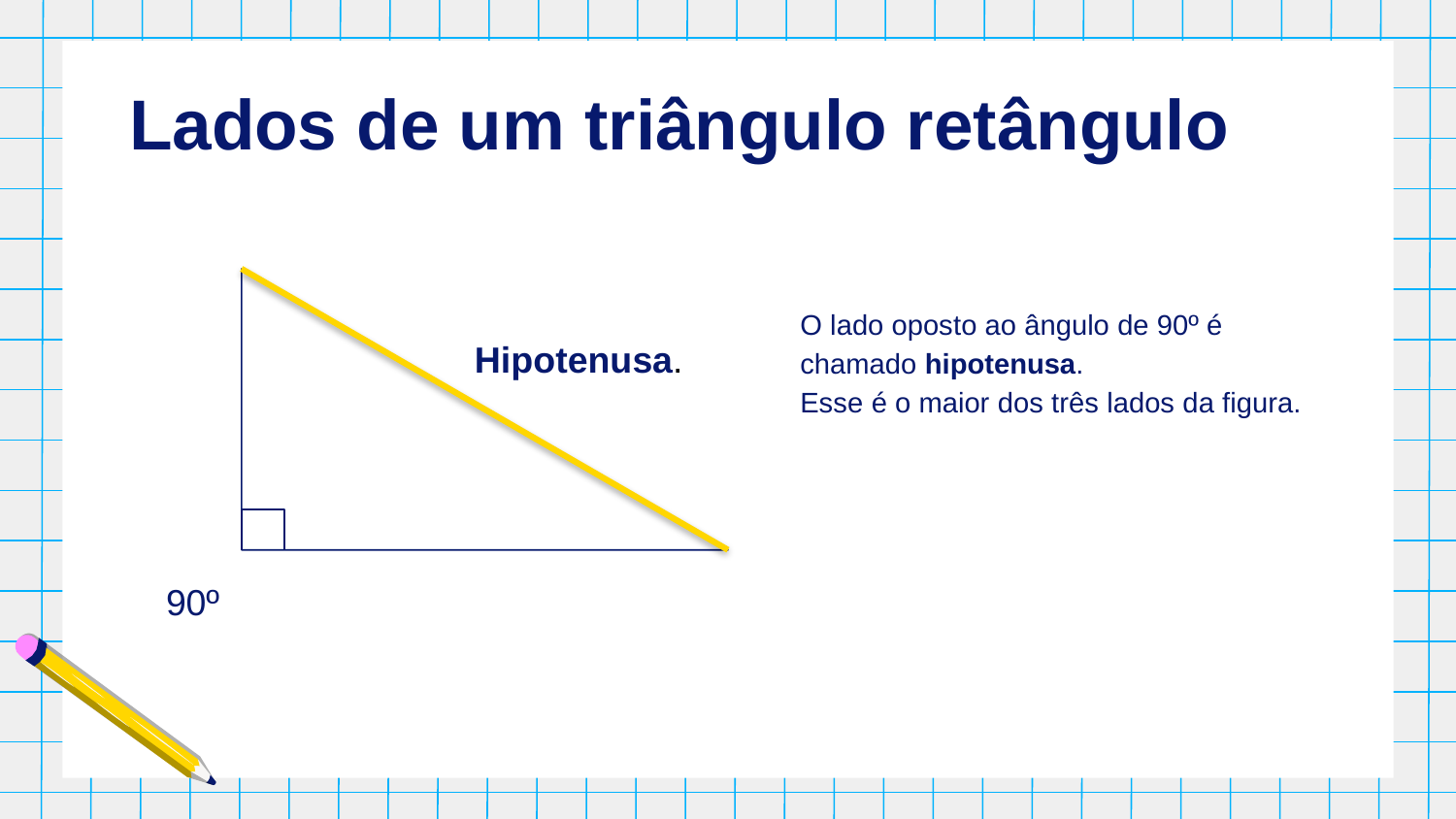

# Lados de um triângulo retângulo

O lado oposto ao ângulo de 90º é chamado hipotenusa.
Esse é o maior dos três lados da figura.
Hipotenusa.

90º